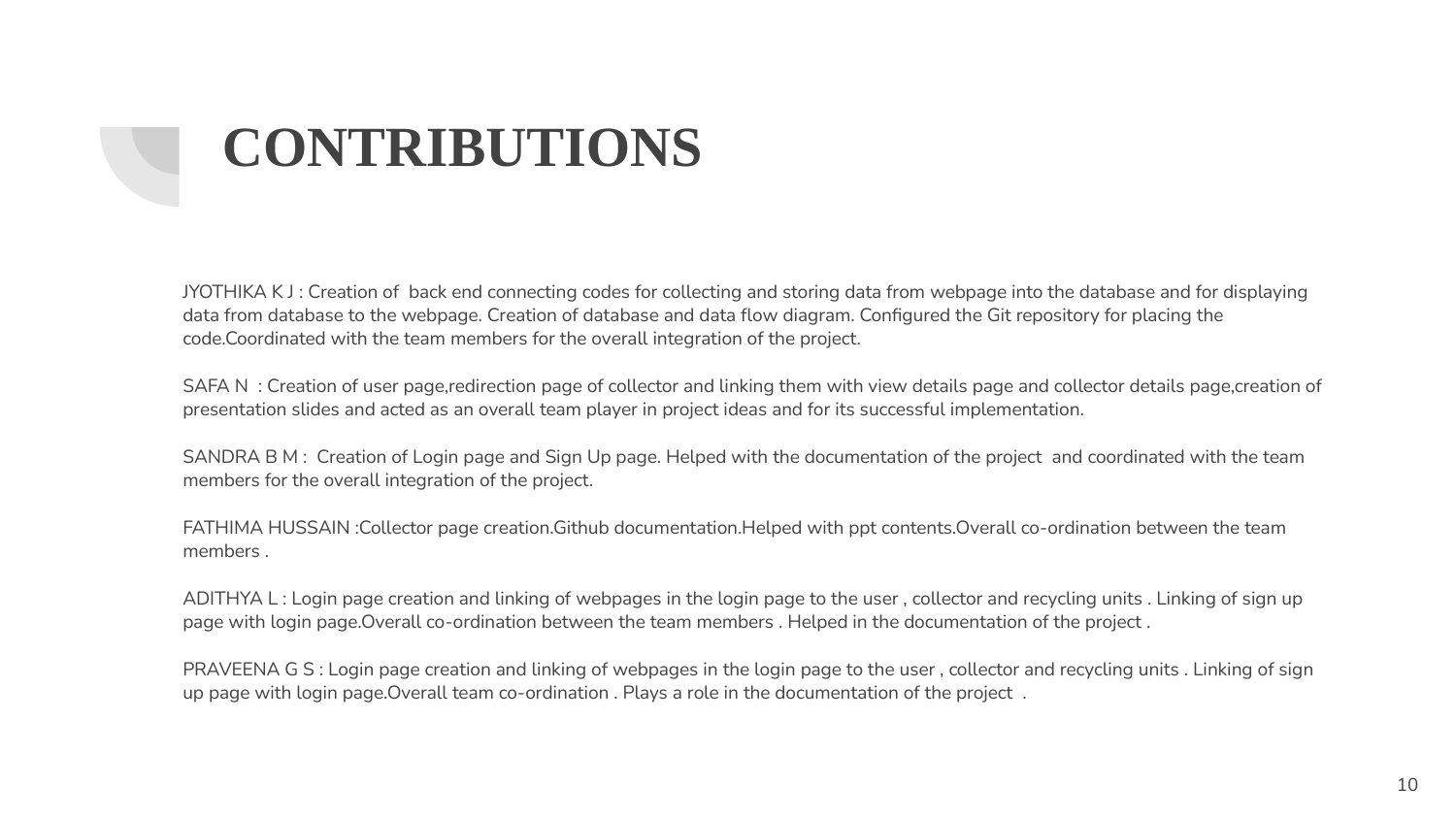

# CONTRIBUTIONS
JYOTHIKA K J : Creation of  back end connecting codes for collecting and storing data from webpage into the database and for displaying data from database to the webpage. Creation of database and data flow diagram. Configured the Git repository for placing the code.Coordinated with the team members for the overall integration of the project.
SAFA N  : Creation of user page,redirection page of collector and linking them with view details page and collector details page,creation of presentation slides and acted as an overall team player in project ideas and for its successful implementation.
SANDRA B M :  Creation of Login page and Sign Up page. Helped with the documentation of the project  and coordinated with the team members for the overall integration of the project.
FATHIMA HUSSAIN :Collector page creation.Github documentation.Helped with ppt contents.Overall co-ordination between the team members .
ADITHYA L : Login page creation and linking of webpages in the login page to the user , collector and recycling units . Linking of sign up page with login page.Overall co-ordination between the team members . Helped in the documentation of the project .
PRAVEENA G S : Login page creation and linking of webpages in the login page to the user , collector and recycling units . Linking of sign up page with login page.Overall team co-ordination . Plays a role in the documentation of the project  .

10